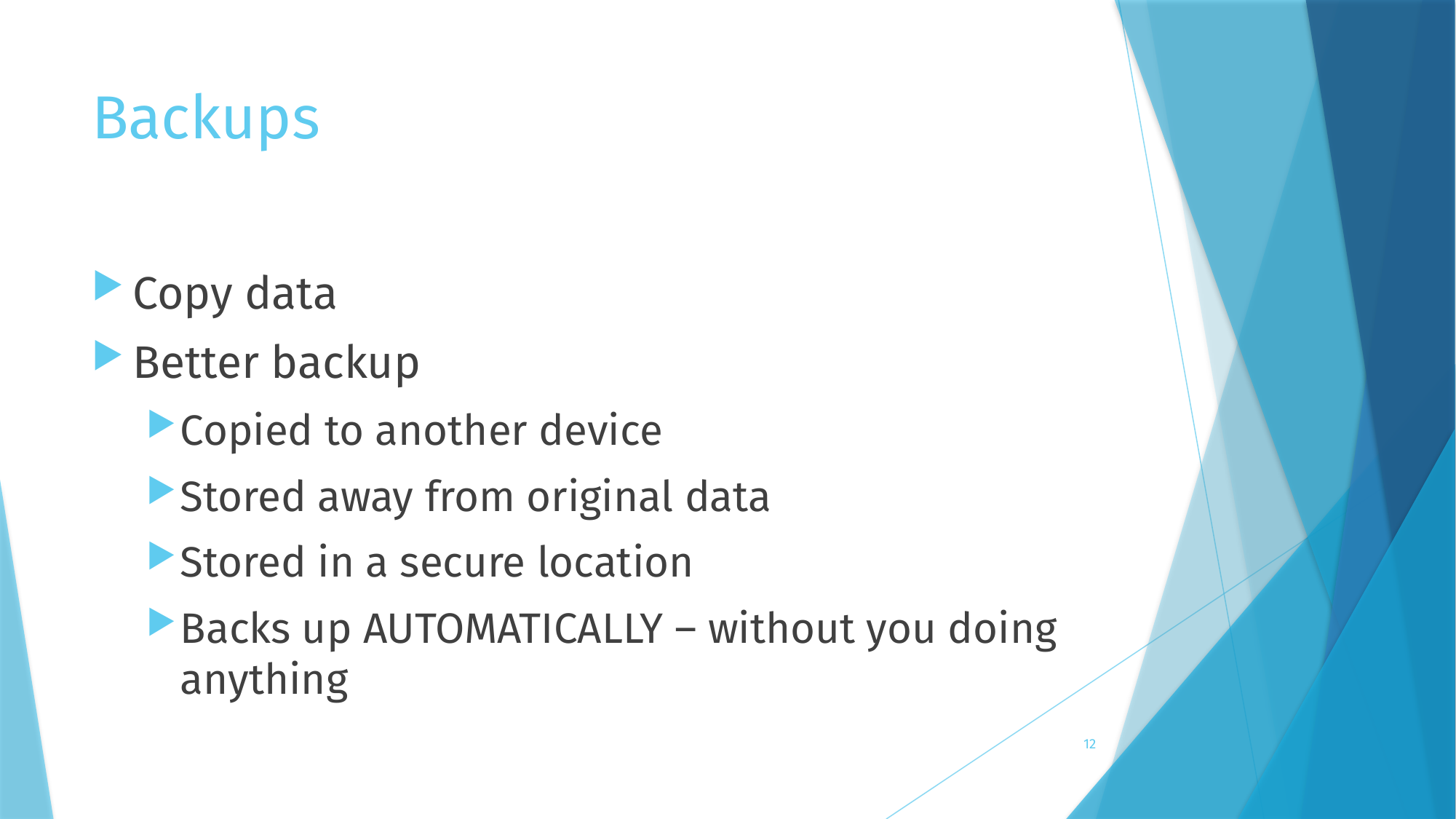

# Backups
Copy data
Better backup
Copied to another device
Stored away from original data
Stored in a secure location
Backs up AUTOMATICALLY – without you doing anything
12